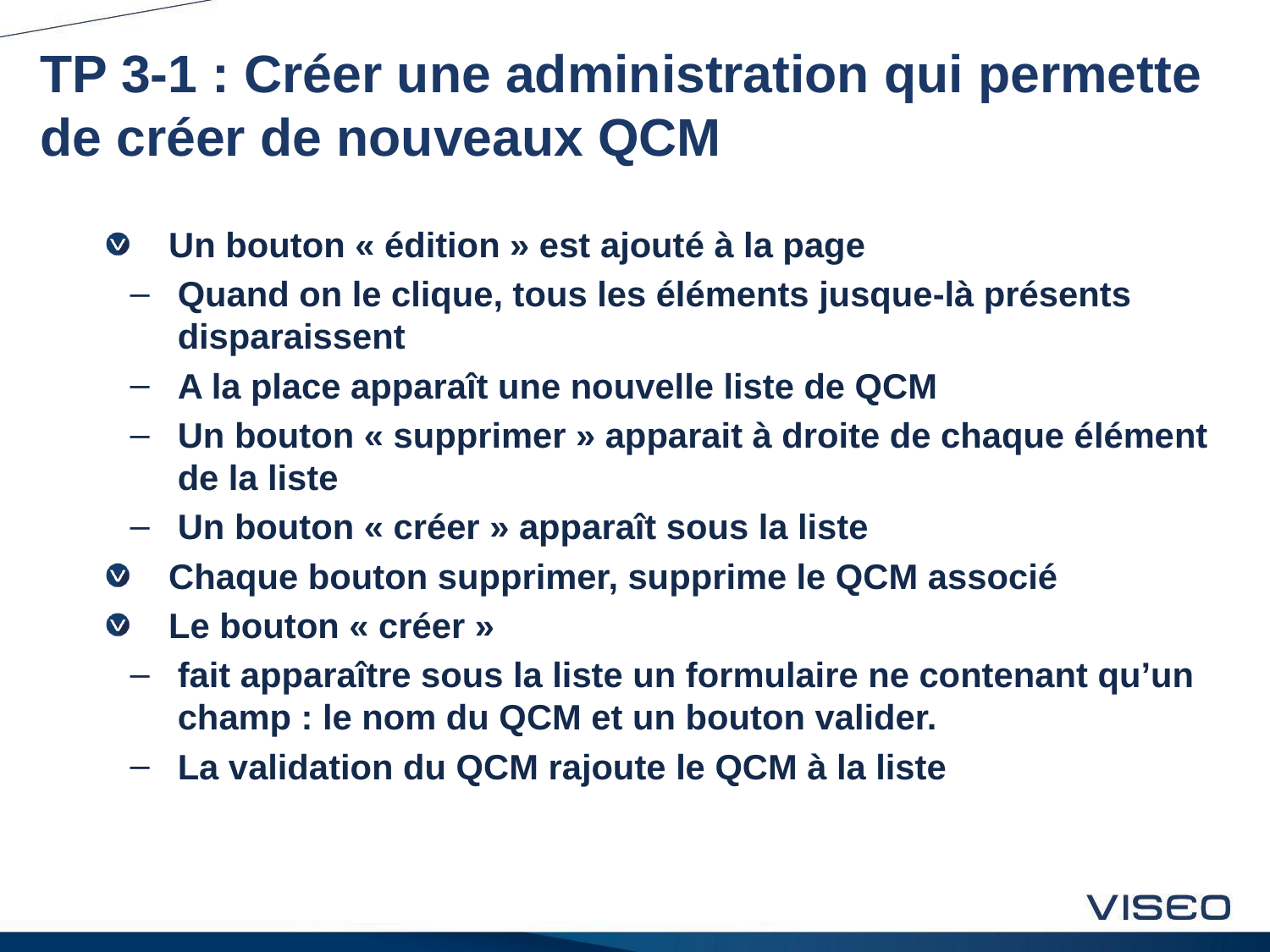

# TP 3-1 : Créer une administration qui permette de créer de nouveaux QCM
Un bouton « édition » est ajouté à la page
Quand on le clique, tous les éléments jusque-là présents disparaissent
A la place apparaît une nouvelle liste de QCM
Un bouton « supprimer » apparait à droite de chaque élément de la liste
Un bouton « créer » apparaît sous la liste
Chaque bouton supprimer, supprime le QCM associé
Le bouton « créer »
fait apparaître sous la liste un formulaire ne contenant qu’un champ : le nom du QCM et un bouton valider.
La validation du QCM rajoute le QCM à la liste